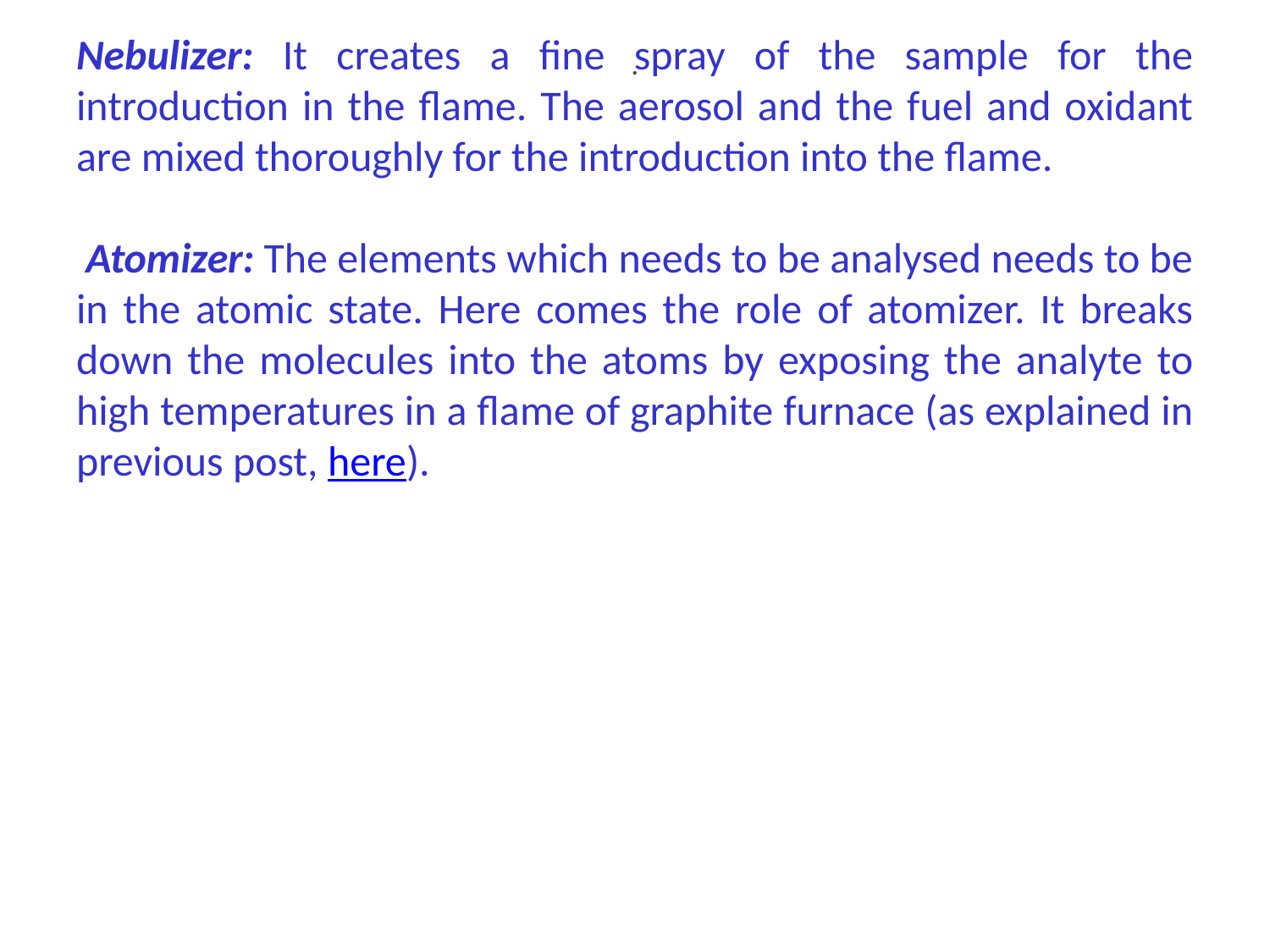

Nebulizer: It creates a fine spray of the sample for the introduction in the flame. The aerosol and the fuel and oxidant are mixed thoroughly for the introduction into the flame.

 Atomizer: The elements which needs to be analysed needs to be in the atomic state. Here comes the role of atomizer. It breaks down the molecules into the atoms by exposing the analyte to high temperatures in a flame of graphite furnace (as explained in previous post, here).

# .